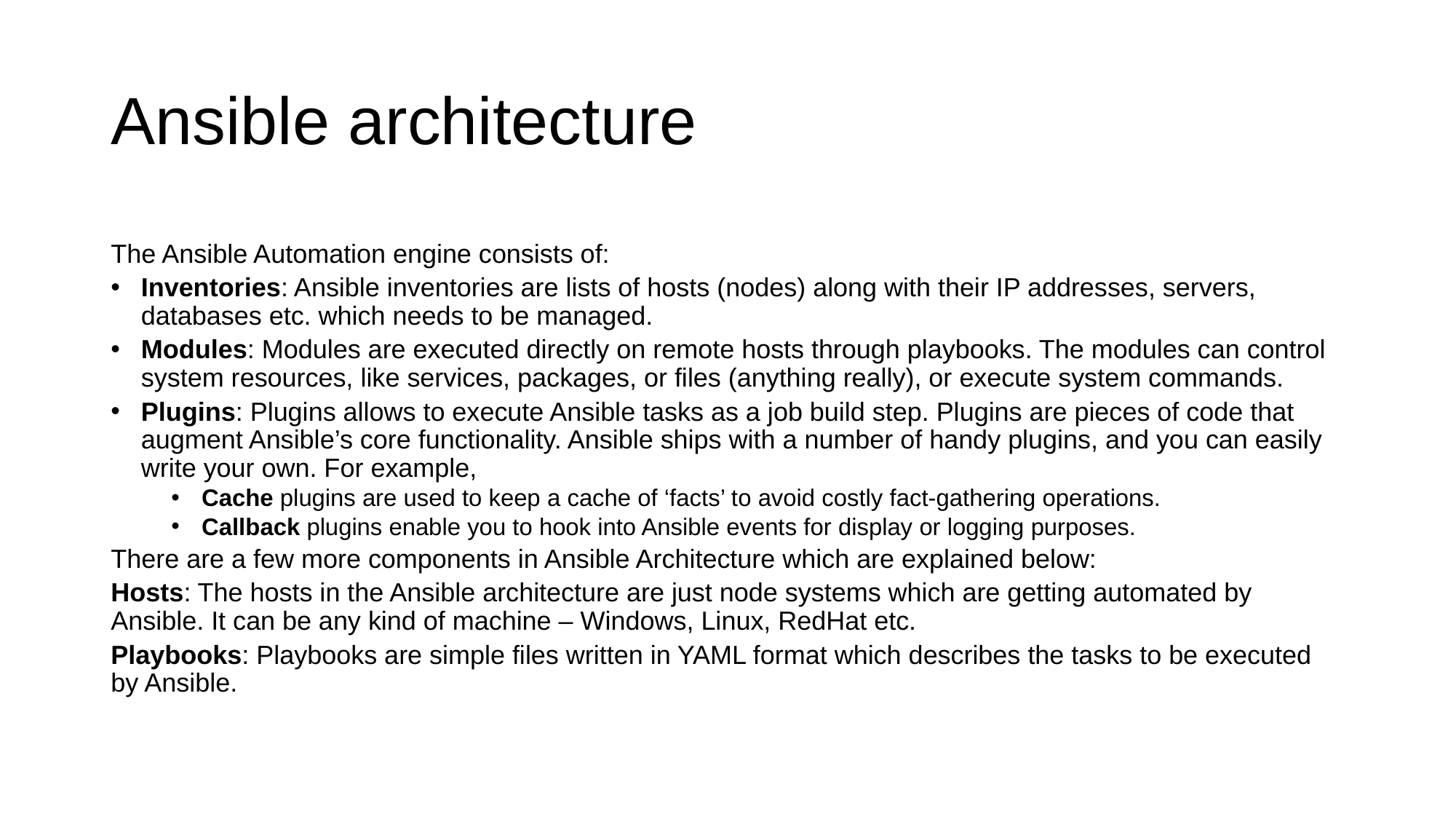

# Ansible architecture

The Ansible Automation engine consists of:
Inventories: Ansible inventories are lists of hosts (nodes) along with their IP addresses, servers, databases etc. which needs to be managed.
Modules: Modules are executed directly on remote hosts through playbooks. The modules can control system resources, like services, packages, or files (anything really), or execute system commands.
Plugins: Plugins allows to execute Ansible tasks as a job build step. Plugins are pieces of code that augment Ansible’s core functionality. Ansible ships with a number of handy plugins, and you can easily write your own. For example,
Cache plugins are used to keep a cache of ‘facts’ to avoid costly fact-gathering operations.
Callback plugins enable you to hook into Ansible events for display or logging purposes.
There are a few more components in Ansible Architecture which are explained below:
Hosts: The hosts in the Ansible architecture are just node systems which are getting automated by Ansible. It can be any kind of machine – Windows, Linux, RedHat etc.
Playbooks: Playbooks are simple files written in YAML format which describes the tasks to be executed by Ansible.